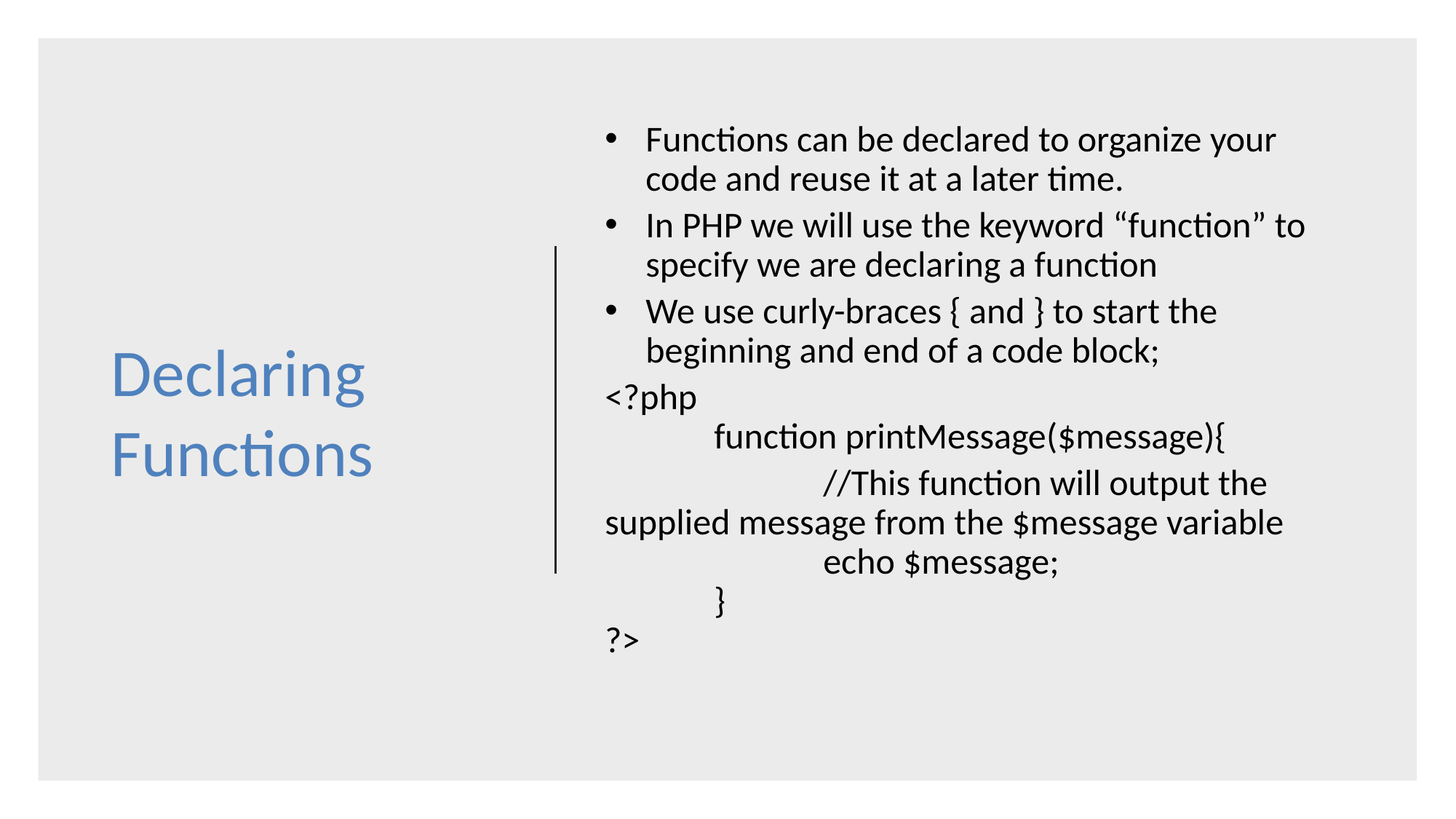

# Declaring Functions
Functions can be declared to organize your code and reuse it at a later time.
In PHP we will use the keyword “function” to specify we are declaring a function
We use curly-braces { and } to start the beginning and end of a code block;
<?php
	function printMessage($message){
		//This function will output the supplied message from the $message variable
		echo $message;
	}
?>